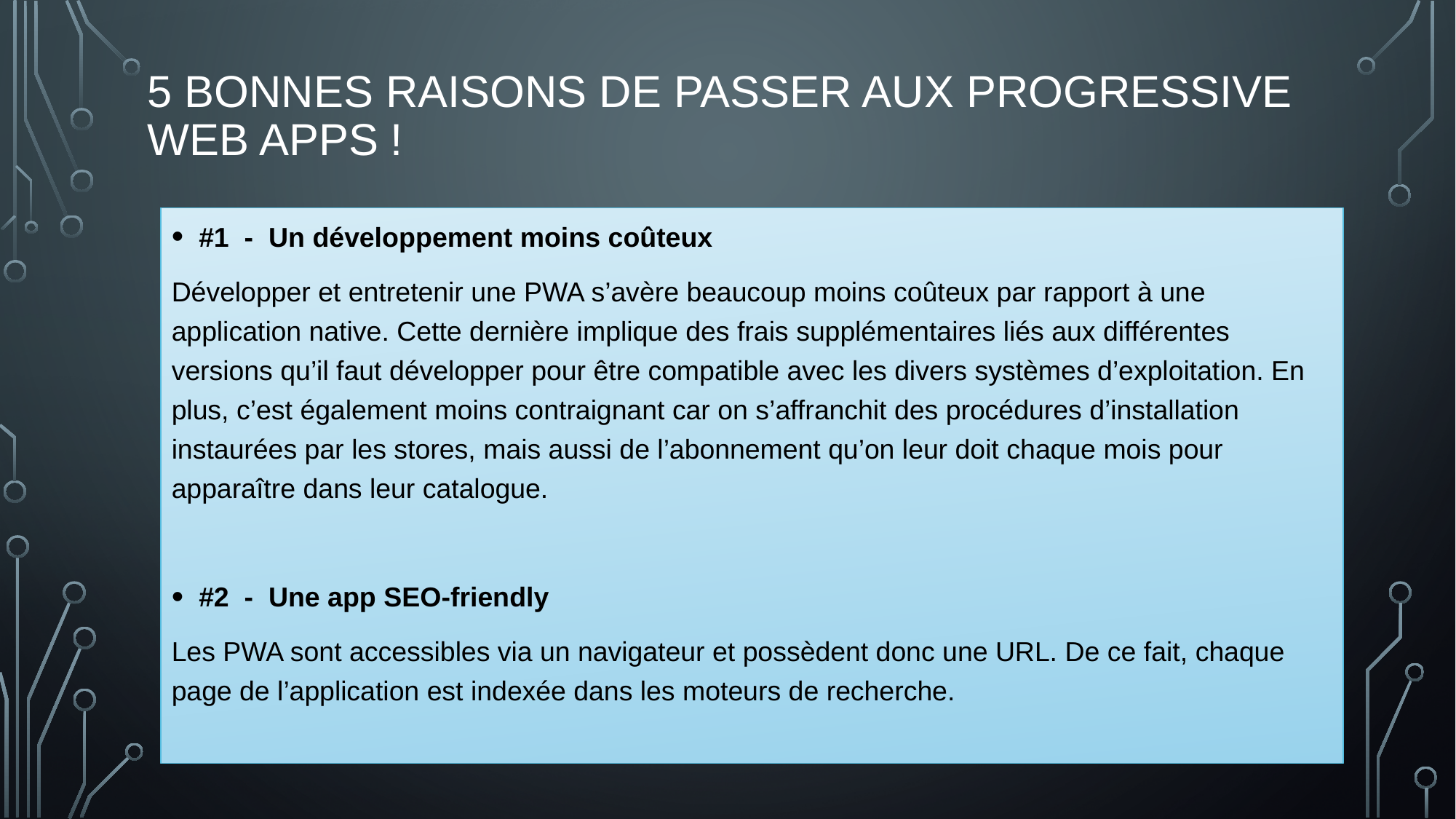

# 5 bonnes raisons de passer aux Progressive Web Apps !
#1  -  Un développement moins coûteux
Développer et entretenir une PWA s’avère beaucoup moins coûteux par rapport à une application native. Cette dernière implique des frais supplémentaires liés aux différentes versions qu’il faut développer pour être compatible avec les divers systèmes d’exploitation. En plus, c’est également moins contraignant car on s’affranchit des procédures d’installation instaurées par les stores, mais aussi de l’abonnement qu’on leur doit chaque mois pour apparaître dans leur catalogue.

#2  -  Une app SEO-friendly
Les PWA sont accessibles via un navigateur et possèdent donc une URL. De ce fait, chaque page de l’application est indexée dans les moteurs de recherche.